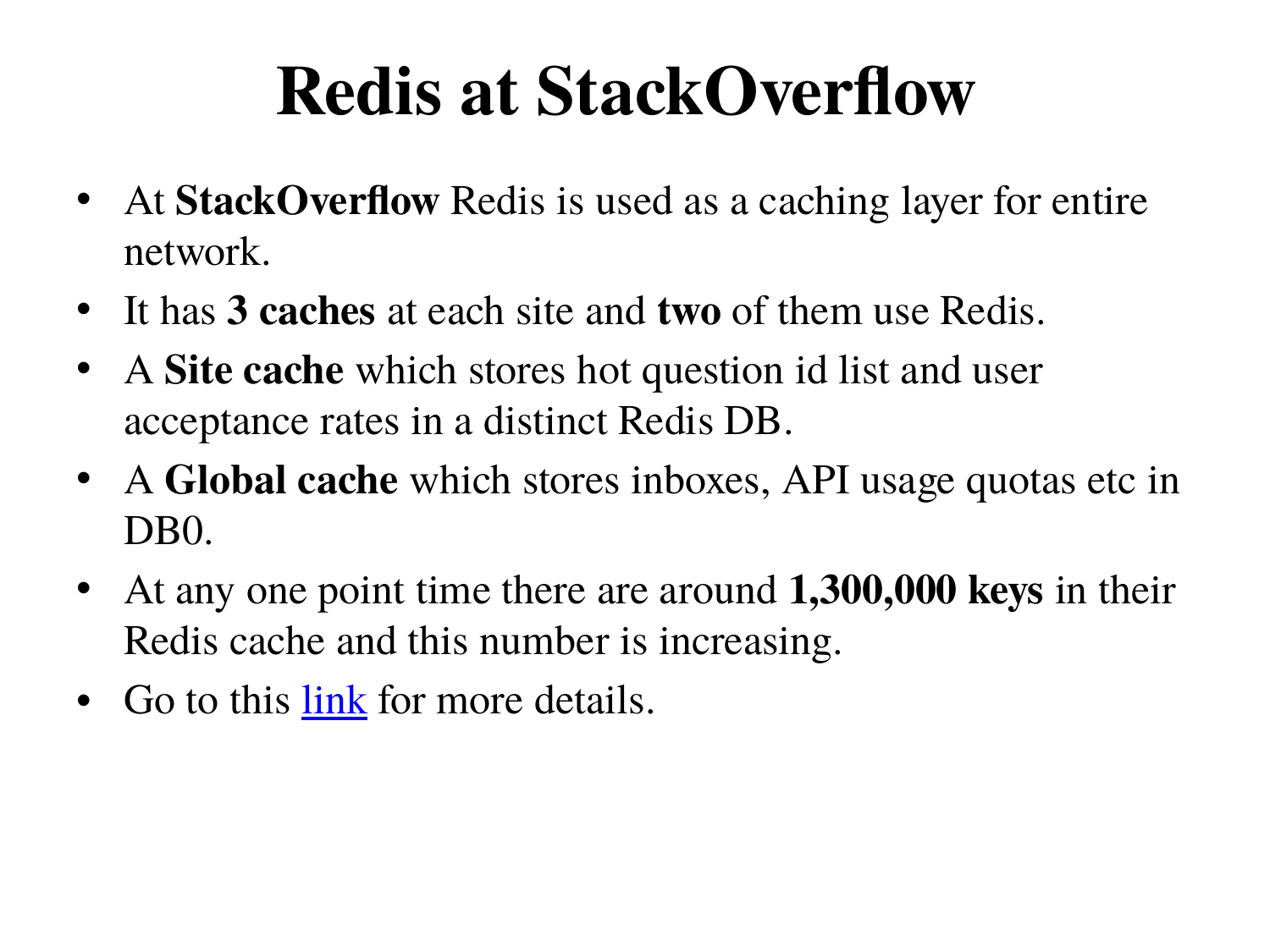

# Redis at StackOverflow
At StackOverflow Redis is used as a caching layer for entire network.
It has 3 caches at each site and two of them use Redis.
A Site cache which stores hot question id list and user acceptance rates in a distinct Redis DB.
A Global cache which stores inboxes, API usage quotas etc in DB0.
At any one point time there are around 1,300,000 keys in their Redis cache and this number is increasing.
Go to this link for more details.